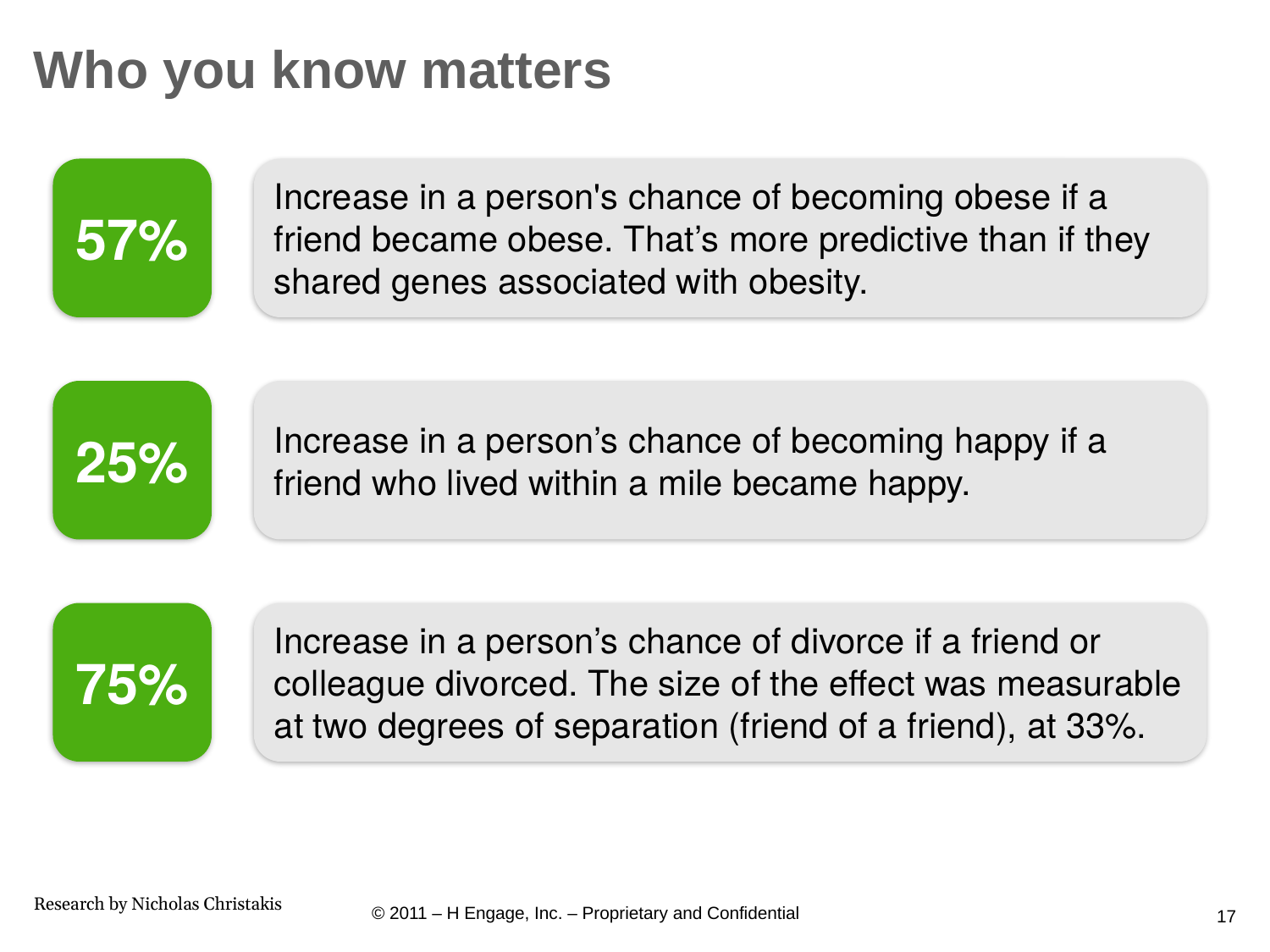

# Who you know matters
57%
Increase in a person's chance of becoming obese if a friend became obese. That’s more predictive than if they shared genes associated with obesity.
25%
Increase in a person’s chance of becoming happy if a friend who lived within a mile became happy.
75%
Increase in a person’s chance of divorce if a friend or colleague divorced. The size of the effect was measurable at two degrees of separation (friend of a friend), at 33%.
Research by Nicholas Christakis
17